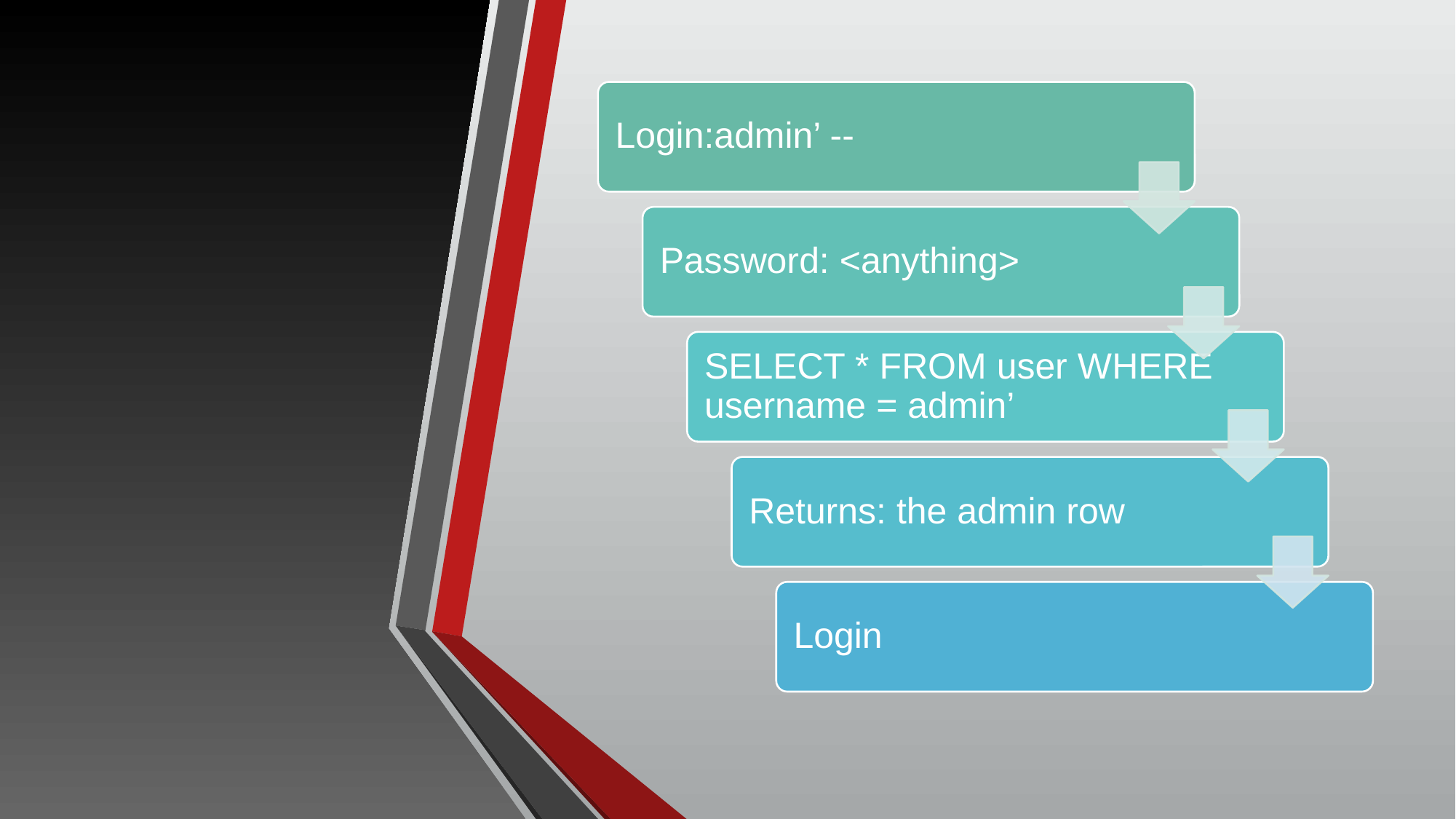

Login:admin’ --
Password: <anything>
SELECT * FROM user WHERE username = admin’
Returns: the admin row
Login